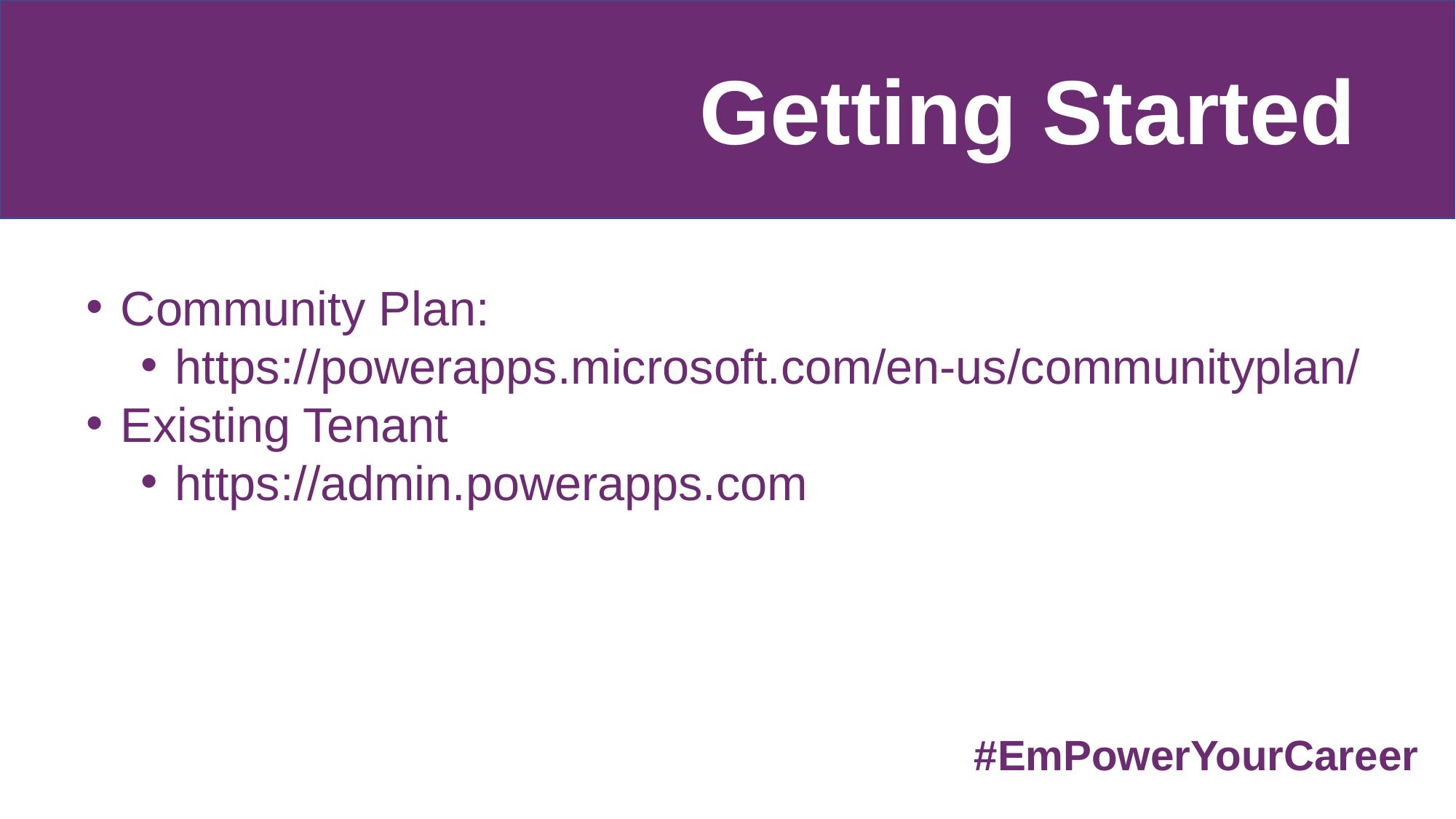

Getting Started
Community Plan:
https://powerapps.microsoft.com/en-us/communityplan/
Existing Tenant
https://admin.powerapps.com

#EmPowerYourCareer